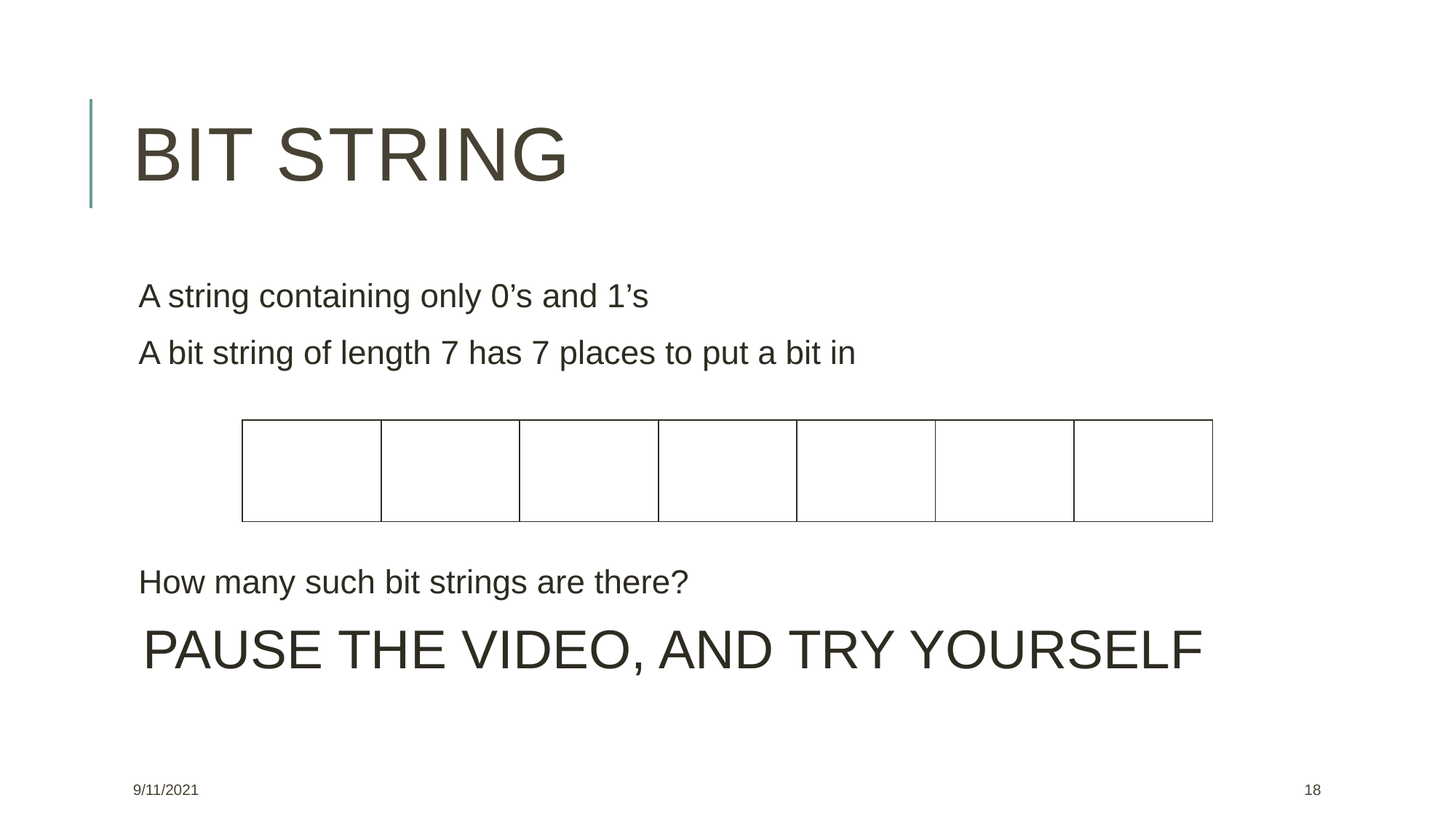

# Bit string
A string containing only 0’s and 1’s
A bit string of length 7 has 7 places to put a bit in

How many such bit strings are there?
PAUSE THE VIDEO, AND TRY YOURSELF
|  |  |  |  |  |  |  |
| --- | --- | --- | --- | --- | --- | --- |
9/11/2021
18